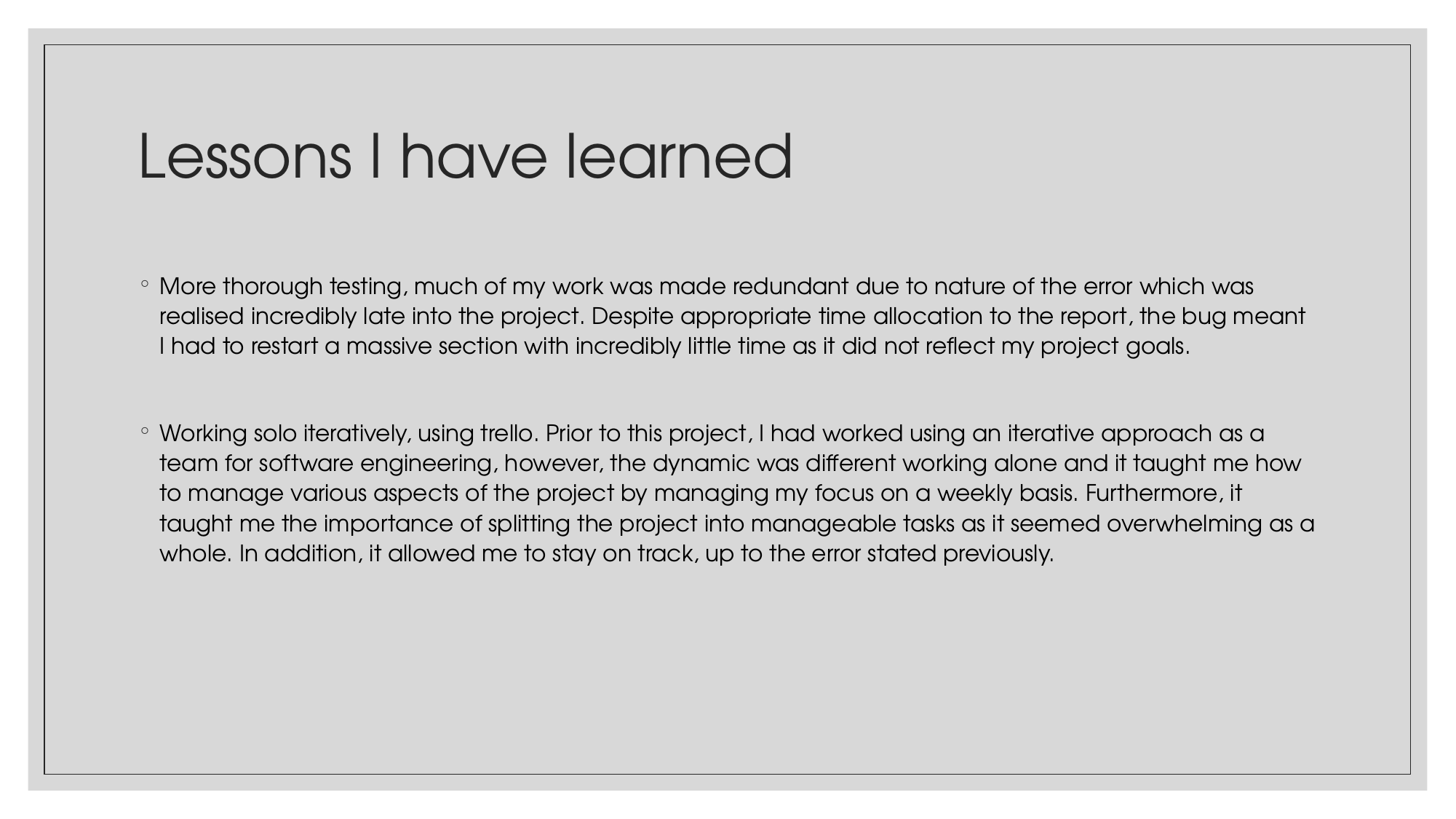

# Lessons I have learned

More thorough testing, much of my work was made redundant due to nature of the error which was realised incredibly late into the project. Despite appropriate time allocation to the report, the bug meant I had to restart a massive section with incredibly little time as it did not reflect my project goals.

Working solo iteratively, using trello. Prior to this project, I had worked using an iterative approach as a team for software engineering, however, the dynamic was different working alone and it taught me how to manage various aspects of the project by managing my focus on a weekly basis. Furthermore, it taught me the importance of splitting the project into manageable tasks as it seemed overwhelming as a whole. In addition, it allowed me to stay on track, up to the error stated previously.